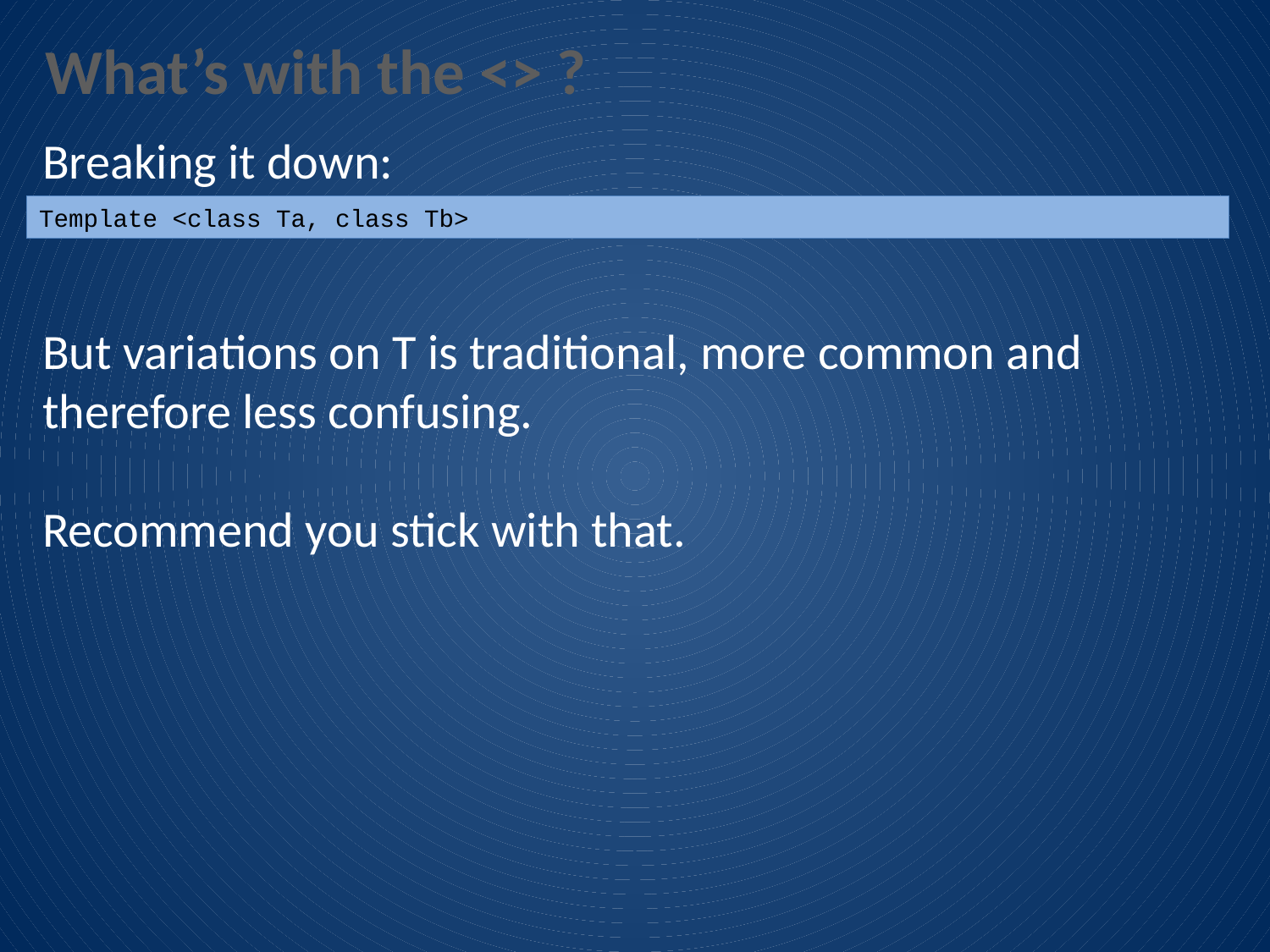

What’s with the <> ?
Breaking it down:
Template <class Ta, class Tb>

But variations on T is traditional, more common and therefore less confusing.

Recommend you stick with that.